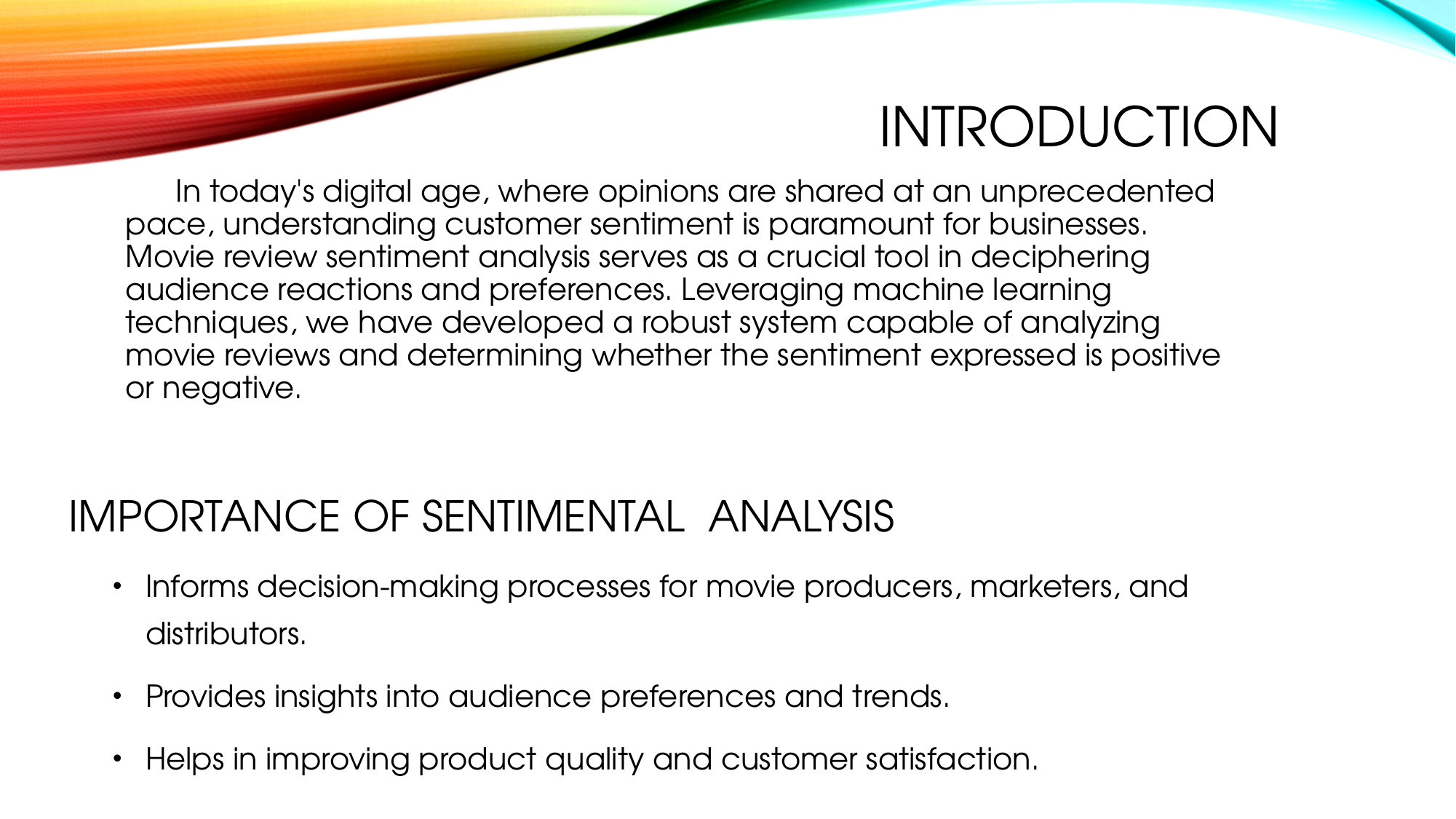

# Introduction
      In today's digital age, where opinions are shared at an unprecedented pace, understanding customer sentiment is paramount for businesses. Movie review sentiment analysis serves as a crucial tool in deciphering audience reactions and preferences. Leveraging machine learning techniques, we have developed a robust system capable of analyzing movie reviews and determining whether the sentiment expressed is positive or negative.

IMPORTANCE OF SENTIMENTAL  ANALYSIS

Informs decision-making processes for movie producers, marketers, and distributors.
Provides insights into audience preferences and trends.
Helps in improving product quality and customer satisfaction.